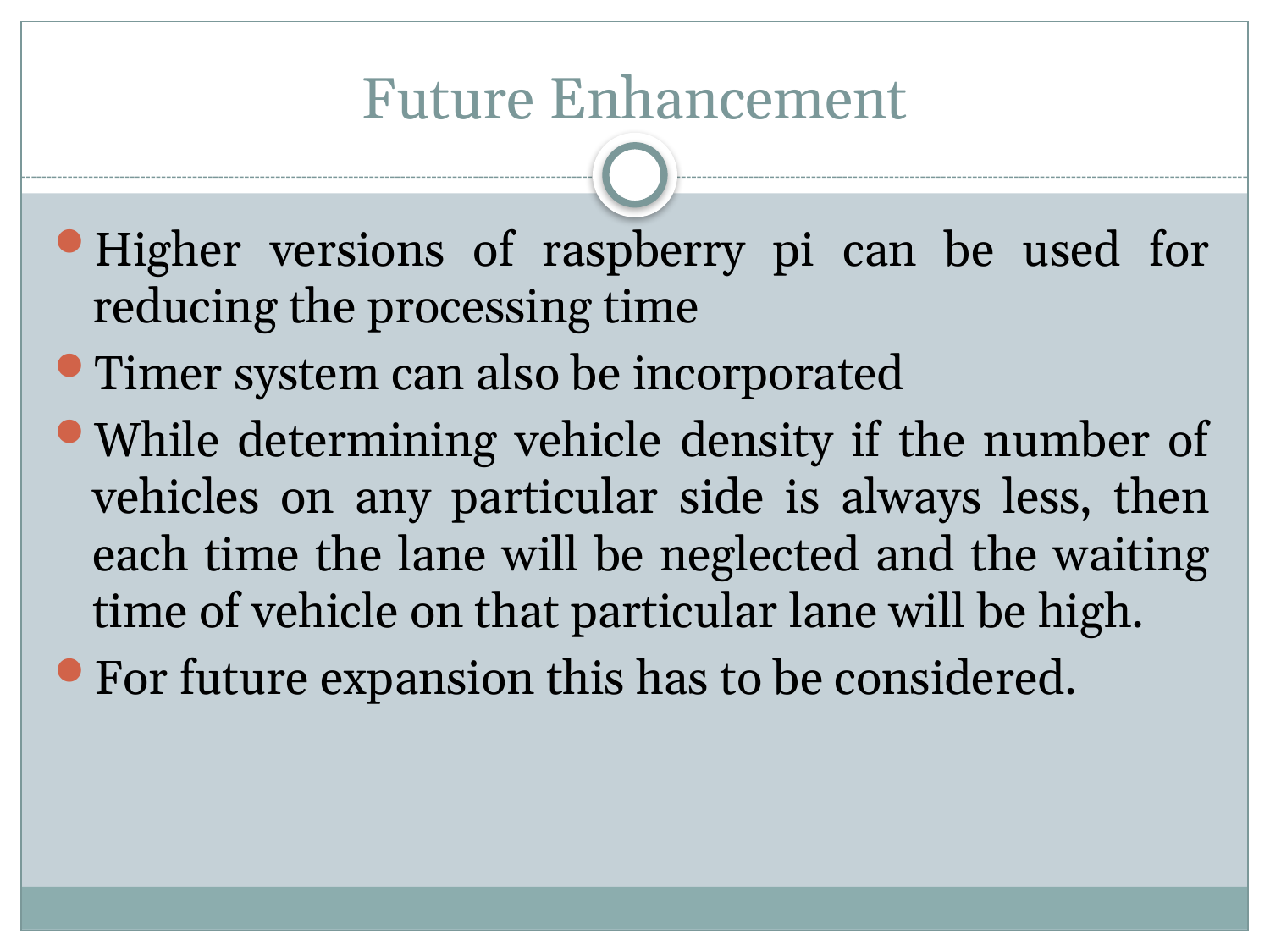

# Future Enhancement
Higher versions of raspberry pi can be used for reducing the processing time
Timer system can also be incorporated
While determining vehicle density if the number of vehicles on any particular side is always less, then each time the lane will be neglected and the waiting time of vehicle on that particular lane will be high.
For future expansion this has to be considered.